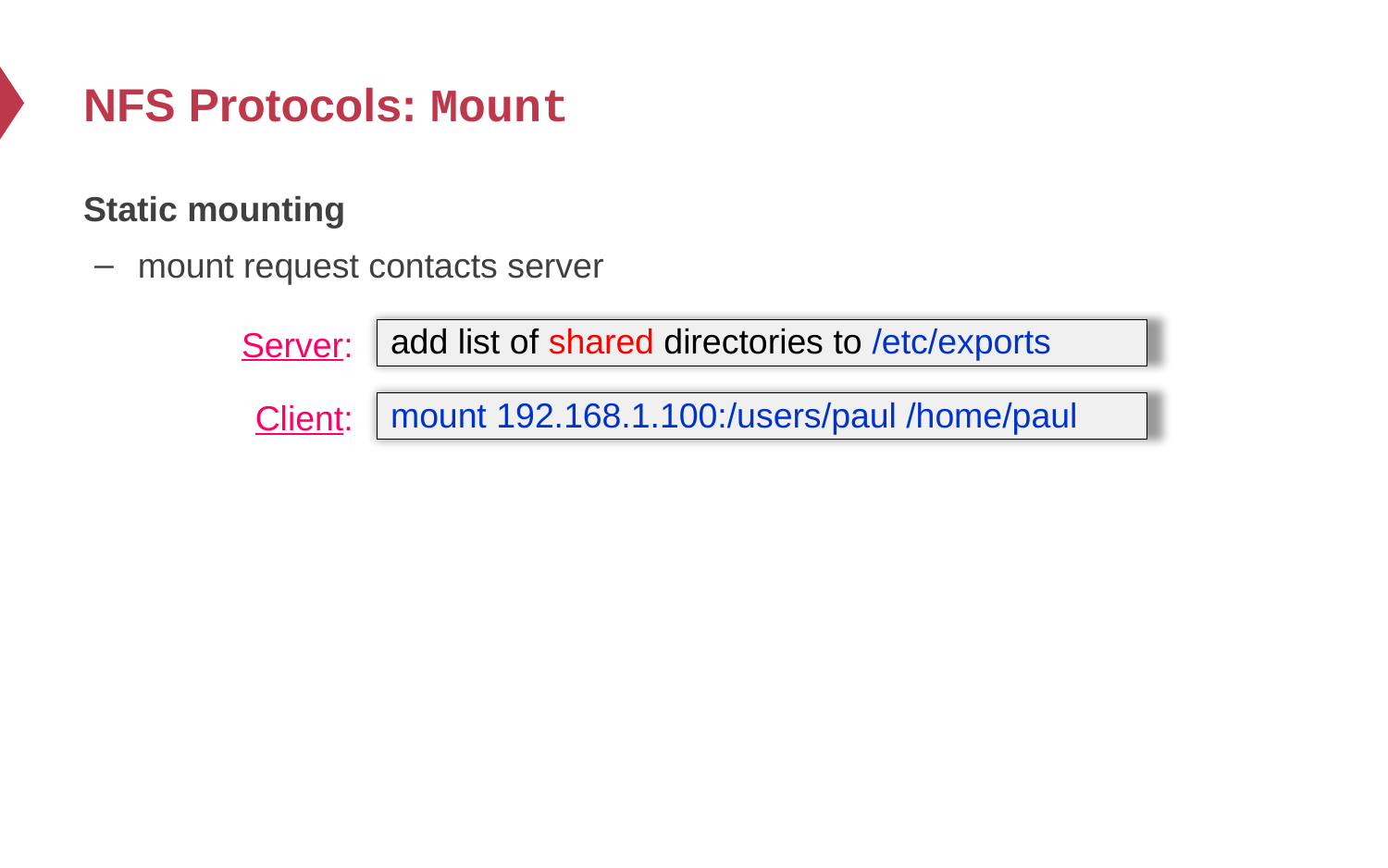

# NFS Protocols: Mount
Static mounting
mount request contacts server

Server:
add list of shared directories to /etc/exports
Client:
mount 192.168.1.100:/users/paul /home/paul
16